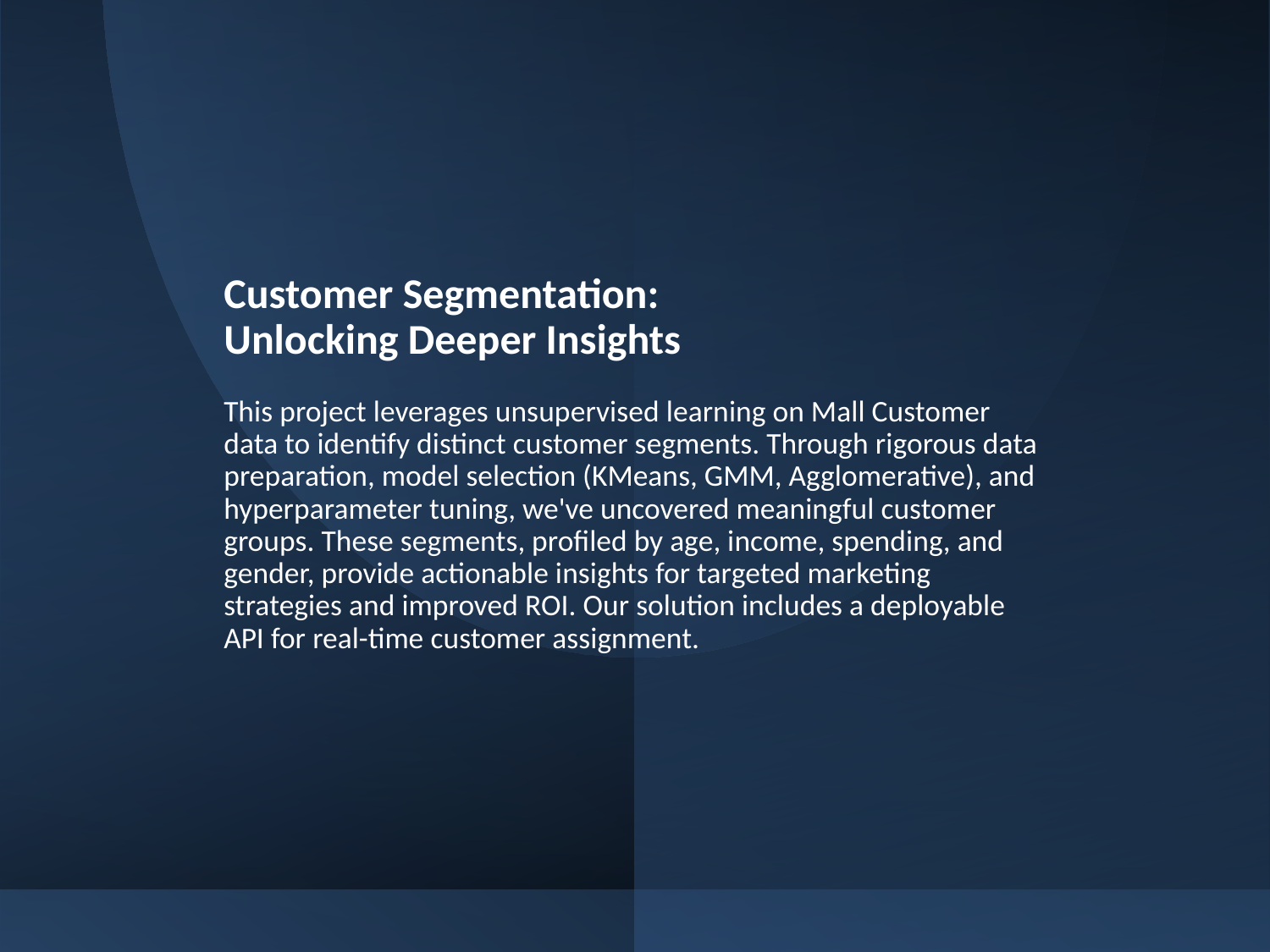

# Customer Segmentation: Unlocking Deeper Insights  This project leverages unsupervised learning on Mall Customer data to identify distinct customer segments. Through rigorous data preparation, model selection (KMeans, GMM, Agglomerative), and hyperparameter tuning, we've uncovered meaningful customer groups. These segments, profiled by age, income, spending, and gender, provide actionable insights for targeted marketing strategies and improved ROI. Our solution includes a deployable API for real-time customer assignment.